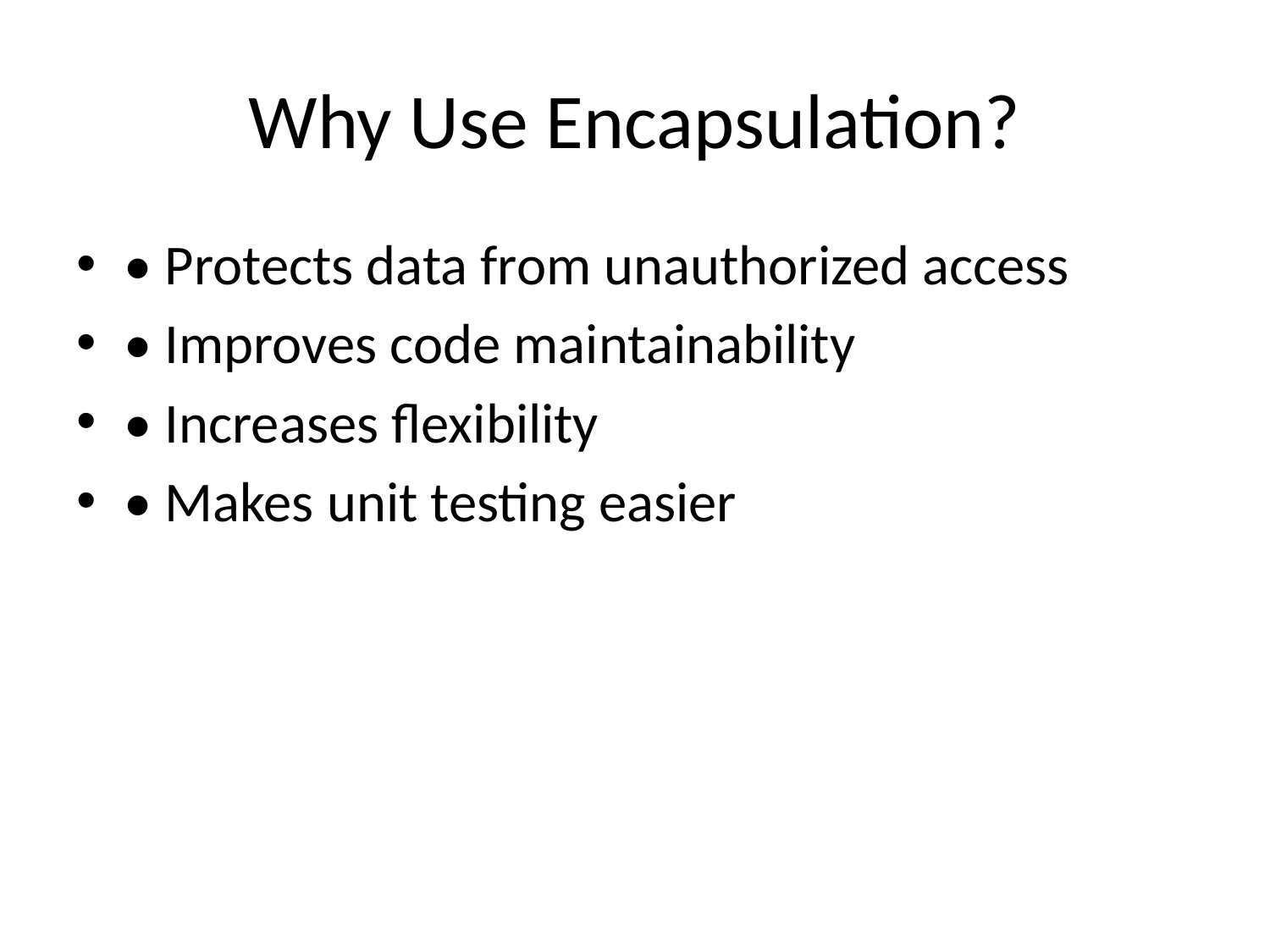

# Why Use Encapsulation?
• Protects data from unauthorized access
• Improves code maintainability
• Increases flexibility
• Makes unit testing easier